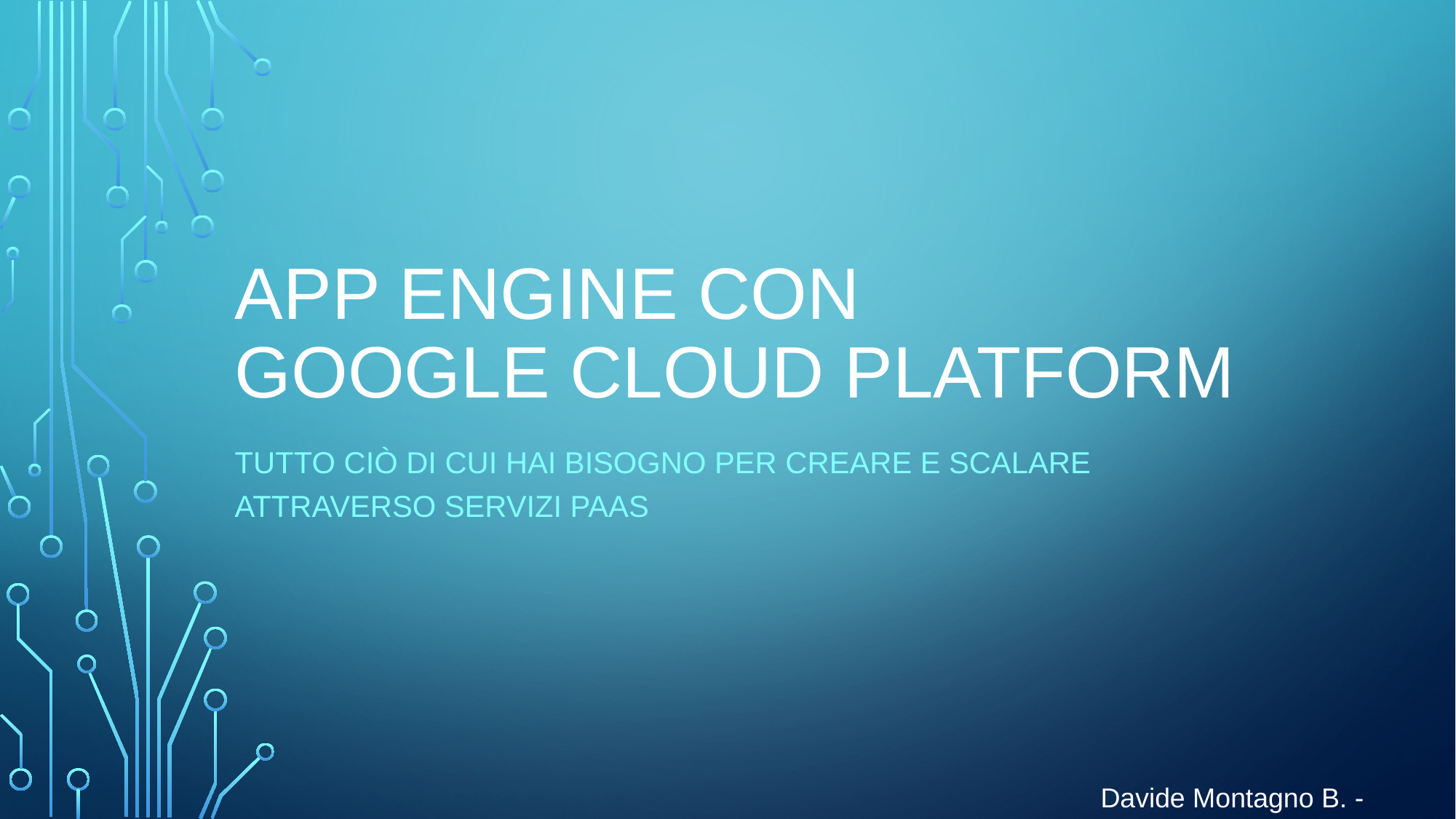

# App Engine con Google cloud Platform
Tutto ciò di cui hai bisogno per creare e scalare ATTRAVERSO servizi Paas

Davide Montagno B. - 535910